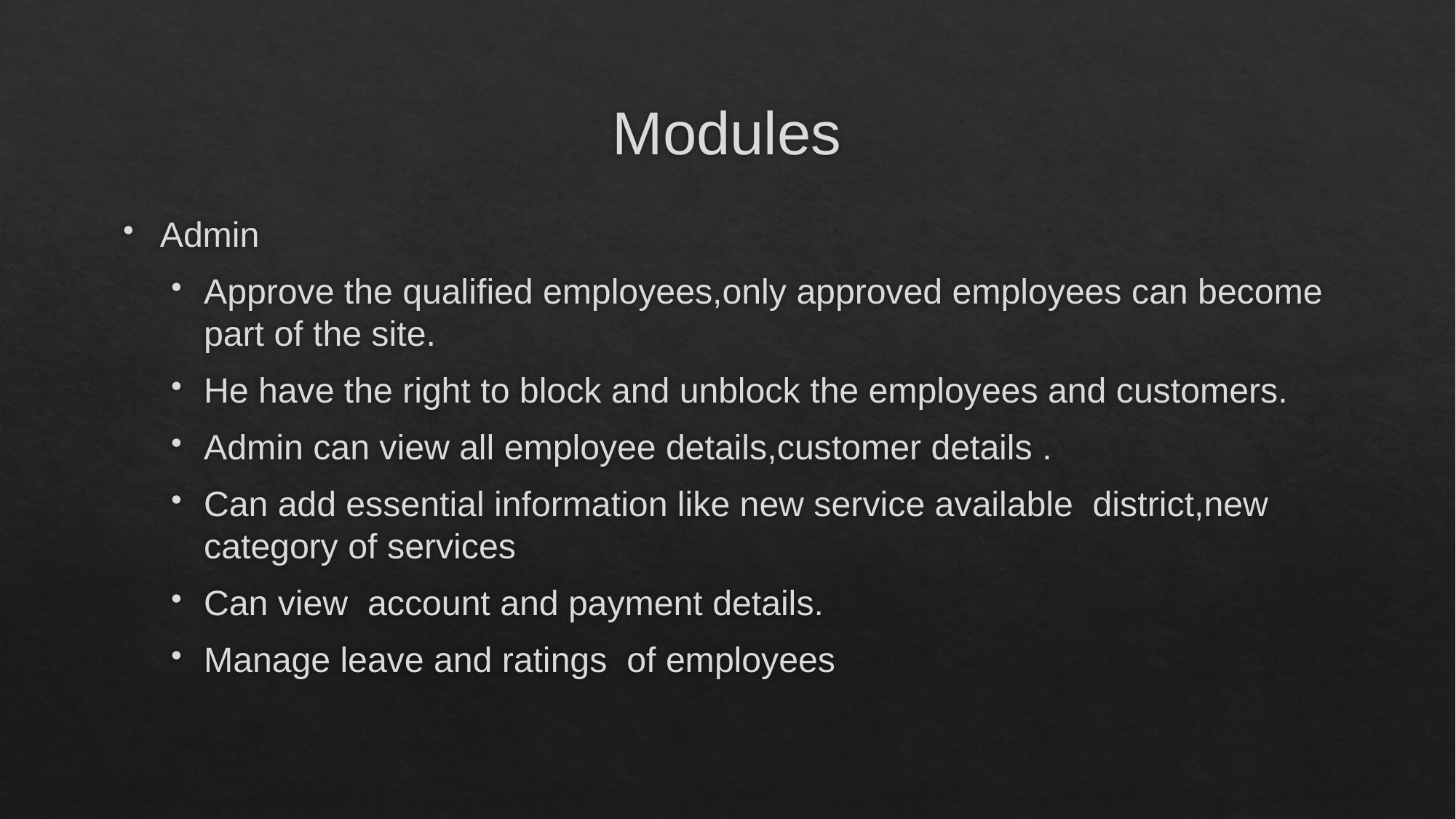

# Modules
Admin
Approve the qualified employees,only approved employees can become part of the site.
He have the right to block and unblock the employees and customers.
Admin can view all employee details,customer details .
Can add essential information like new service available  district,new category of services
Can view  account and payment details.
Manage leave and ratings  of employees